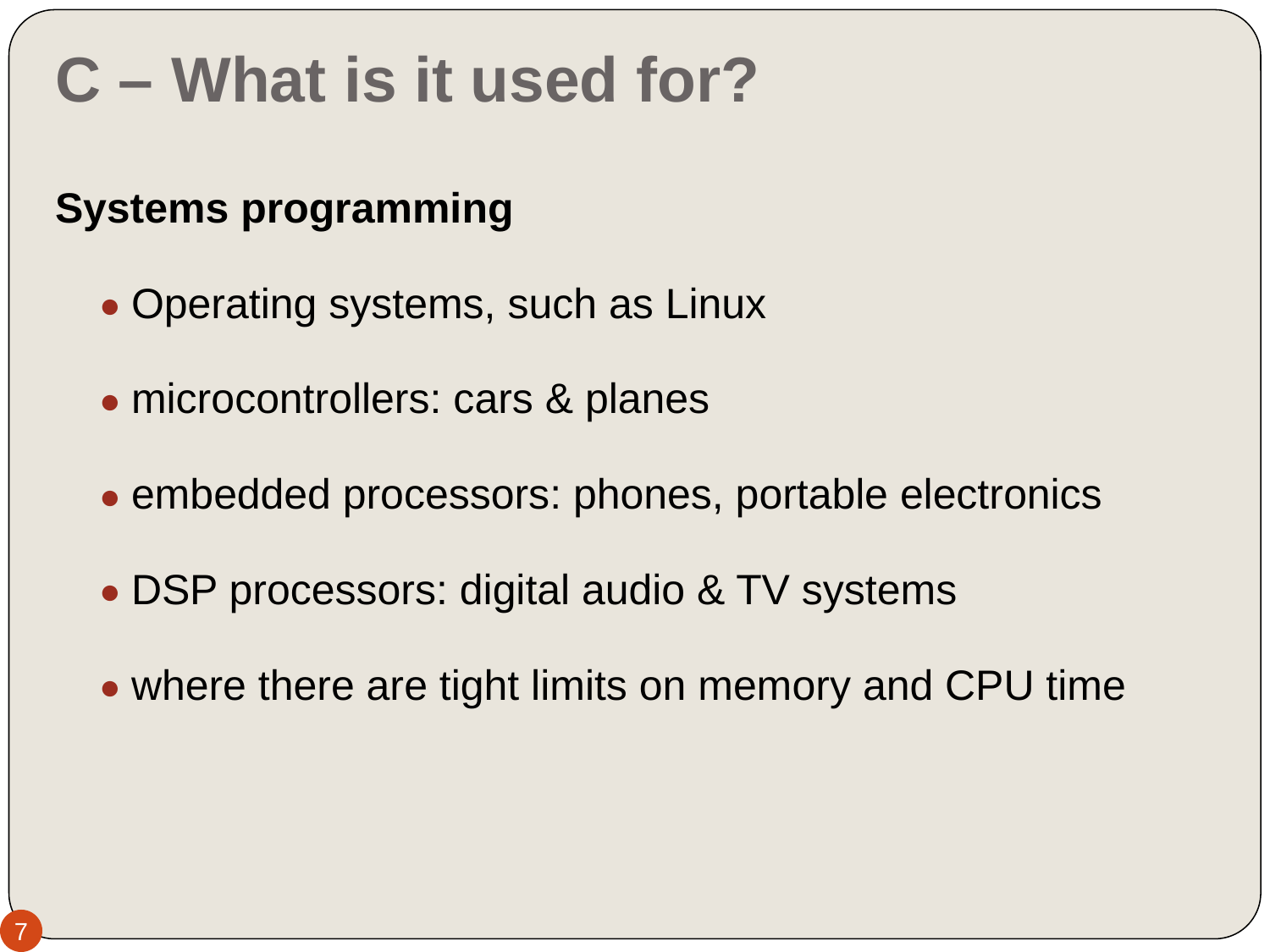

# C – What is it used for?
Systems programming
Operating systems, such as Linux
microcontrollers: cars & planes
embedded processors: phones, portable electronics
DSP processors: digital audio & TV systems
where there are tight limits on memory and CPU time

7